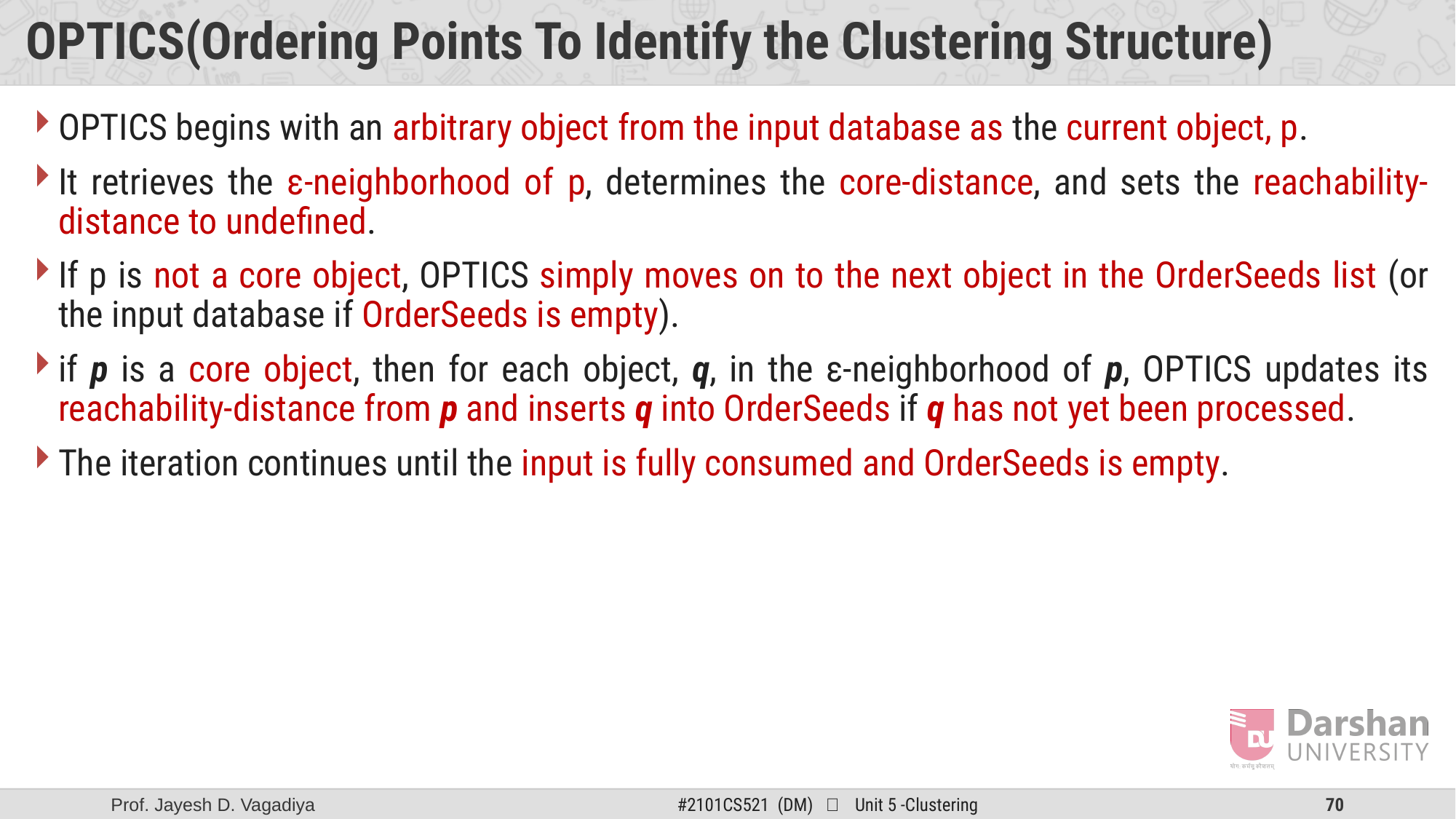

# OPTICS(Ordering Points To Identify the Clustering Structure)
OPTICS begins with an arbitrary object from the input database as the current object, p.
It retrieves the ε-neighborhood of p, determines the core-distance, and sets the reachability-distance to undefined.
If p is not a core object, OPTICS simply moves on to the next object in the OrderSeeds list (or the input database if OrderSeeds is empty).
if p is a core object, then for each object, q, in the ε-neighborhood of p, OPTICS updates its reachability-distance from p and inserts q into OrderSeeds if q has not yet been processed.
The iteration continues until the input is fully consumed and OrderSeeds is empty.